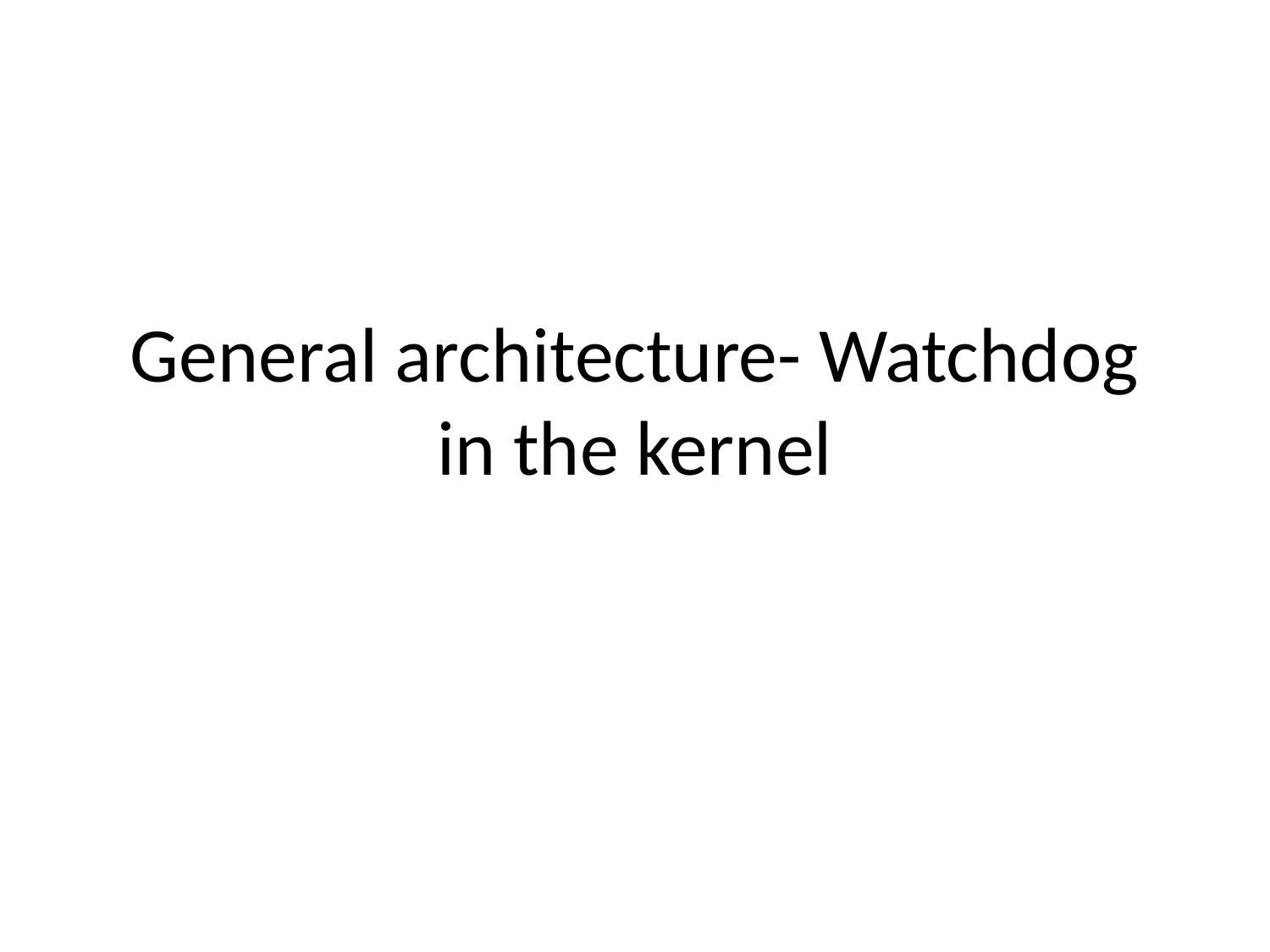

# General architecture- Watchdog in the kernel